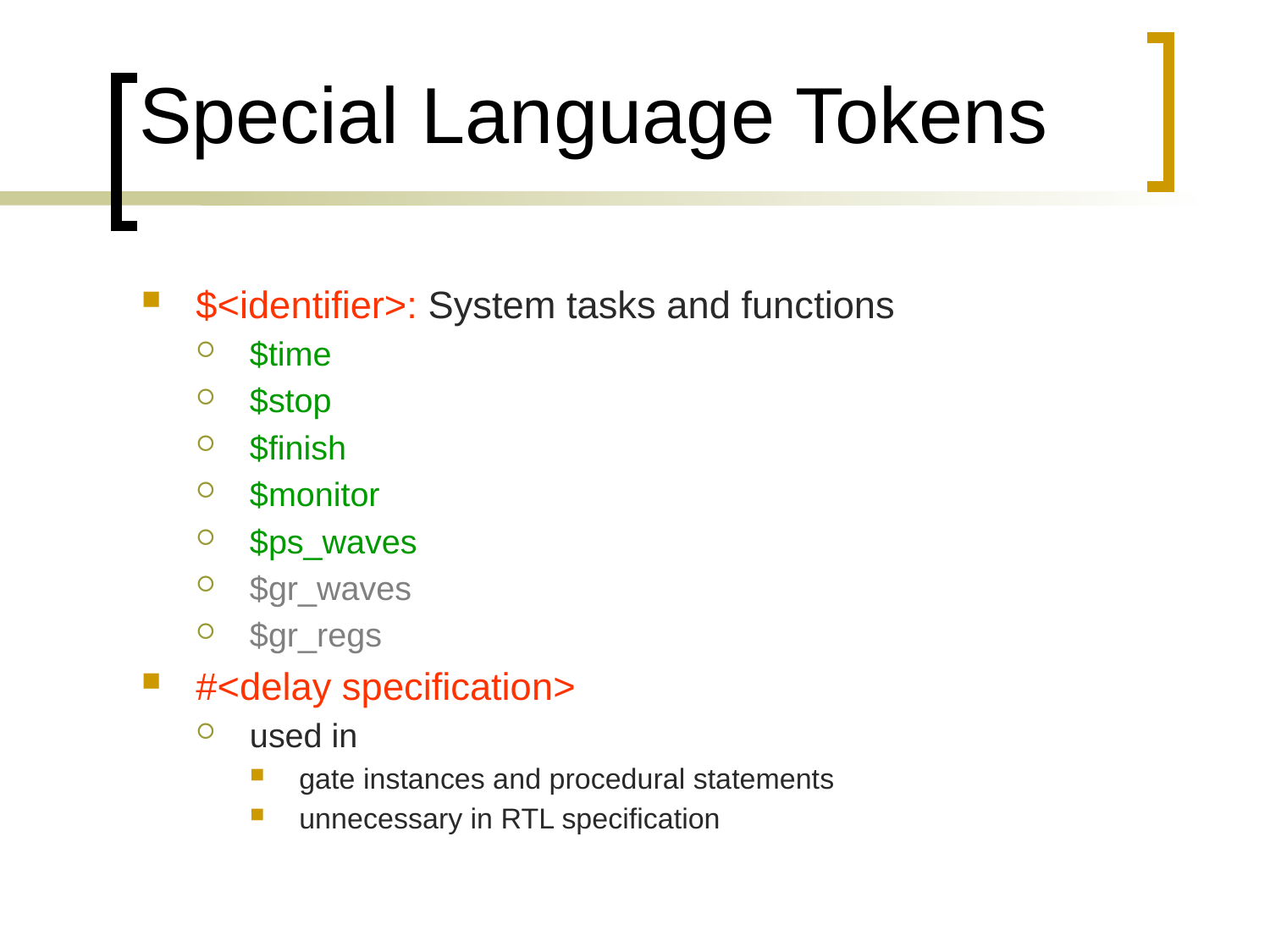

# Special Language Tokens
$<identifier>: System tasks and functions
$time
$stop
$finish
$monitor
$ps_waves
$gr_waves
$gr_regs
#<delay specification>
used in
gate instances and procedural statements
unnecessary in RTL specification